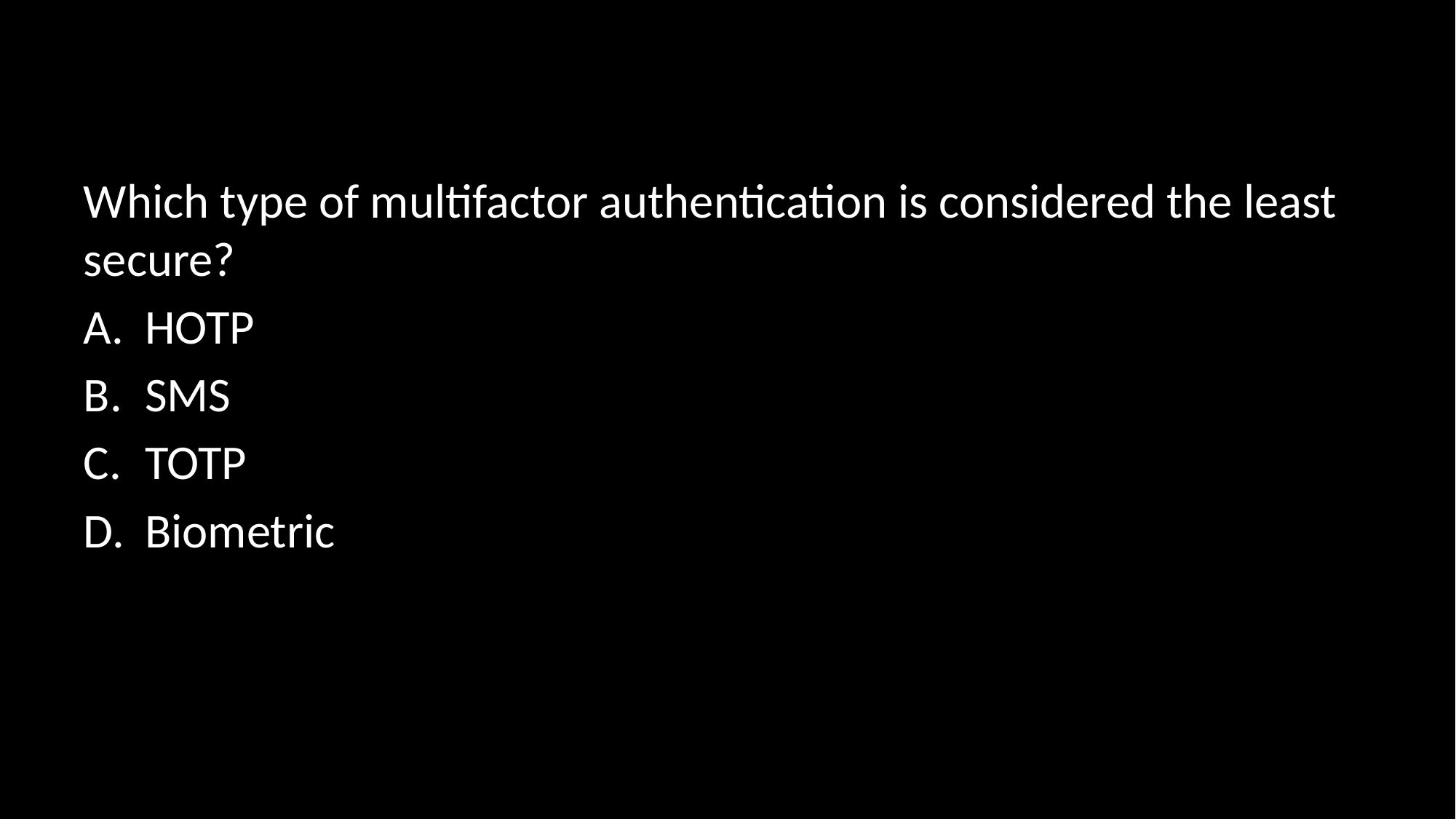

#
Which type of multifactor authentication is considered the least secure?
HOTP
SMS
TOTP
Biometric